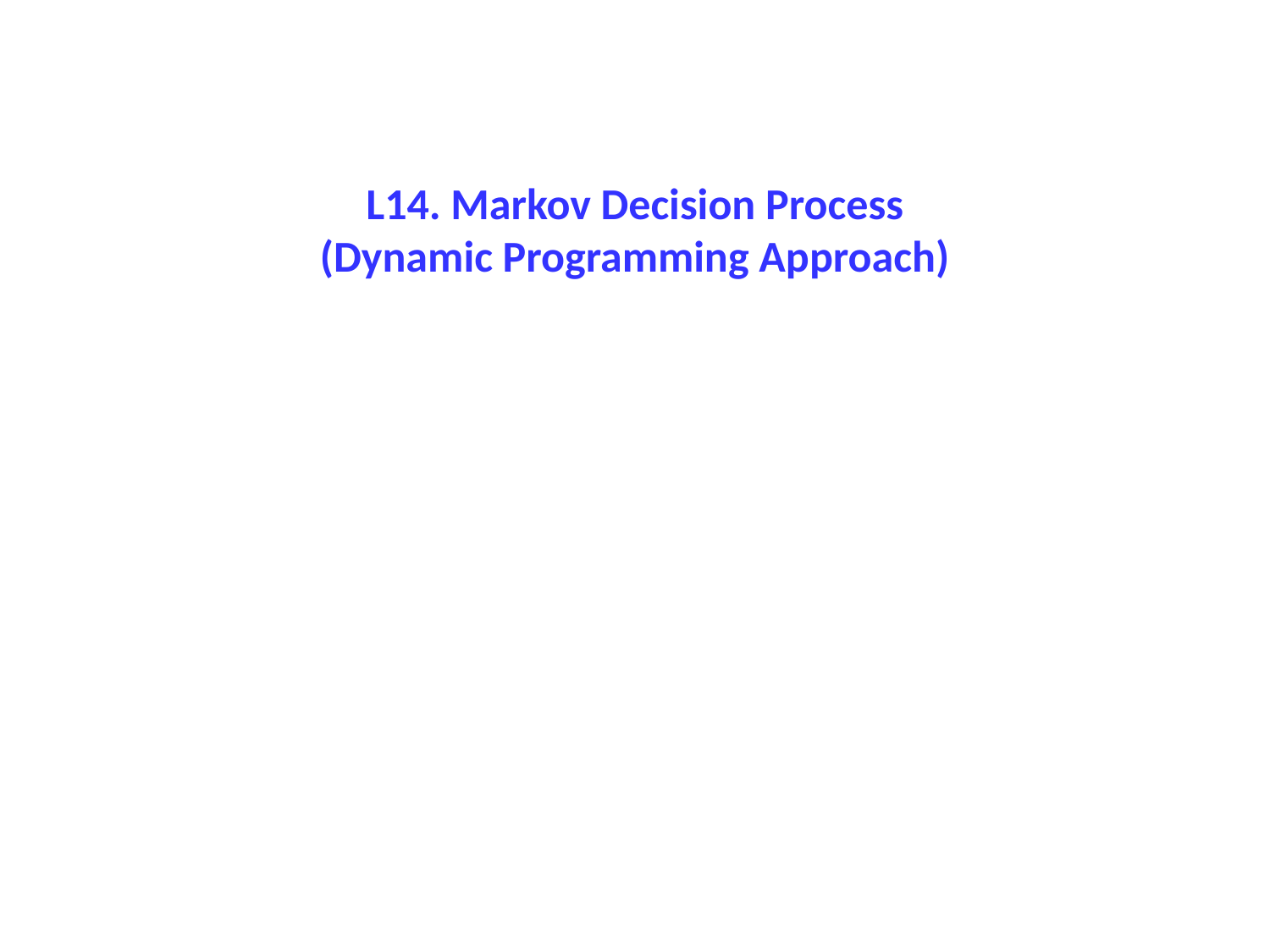

L14. Markov Decision Process
(Dynamic Programming Approach)